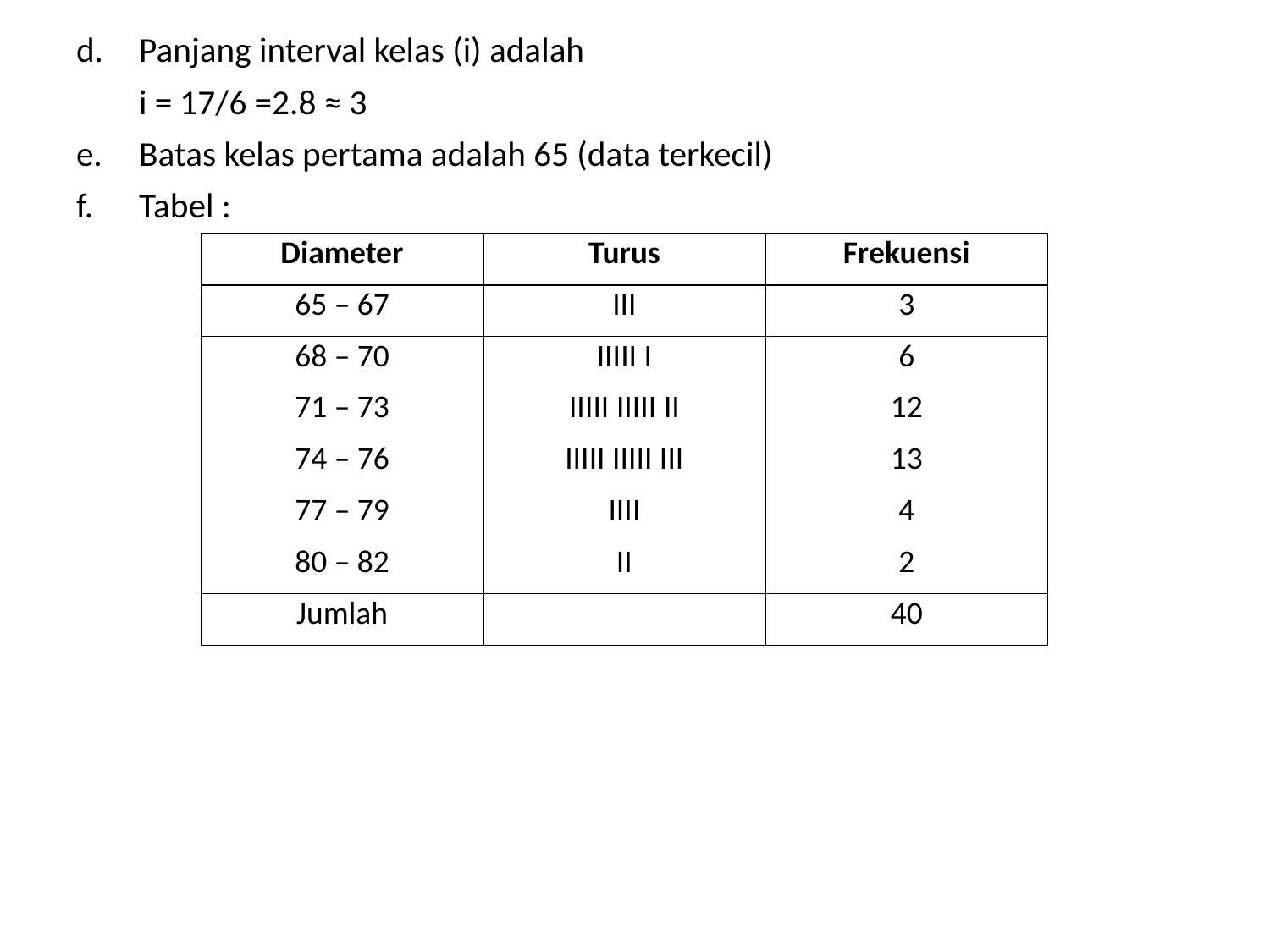

Panjang interval kelas (i) adalah
	i = 17/6 =2.8 ≈ 3
Batas kelas pertama adalah 65 (data terkecil)
Tabel :

| Diameter | Turus | Frekuensi |
| --- | --- | --- |
| 65 – 67 | III | 3 |
| 68 – 70 | IIIII I | 6 |
| 71 – 73 | IIIII IIIII II | 12 |
| 74 – 76 | IIIII IIIII III | 13 |
| 77 – 79 | IIII | 4 |
| 80 – 82 | II | 2 |
| Jumlah |  | 40 |